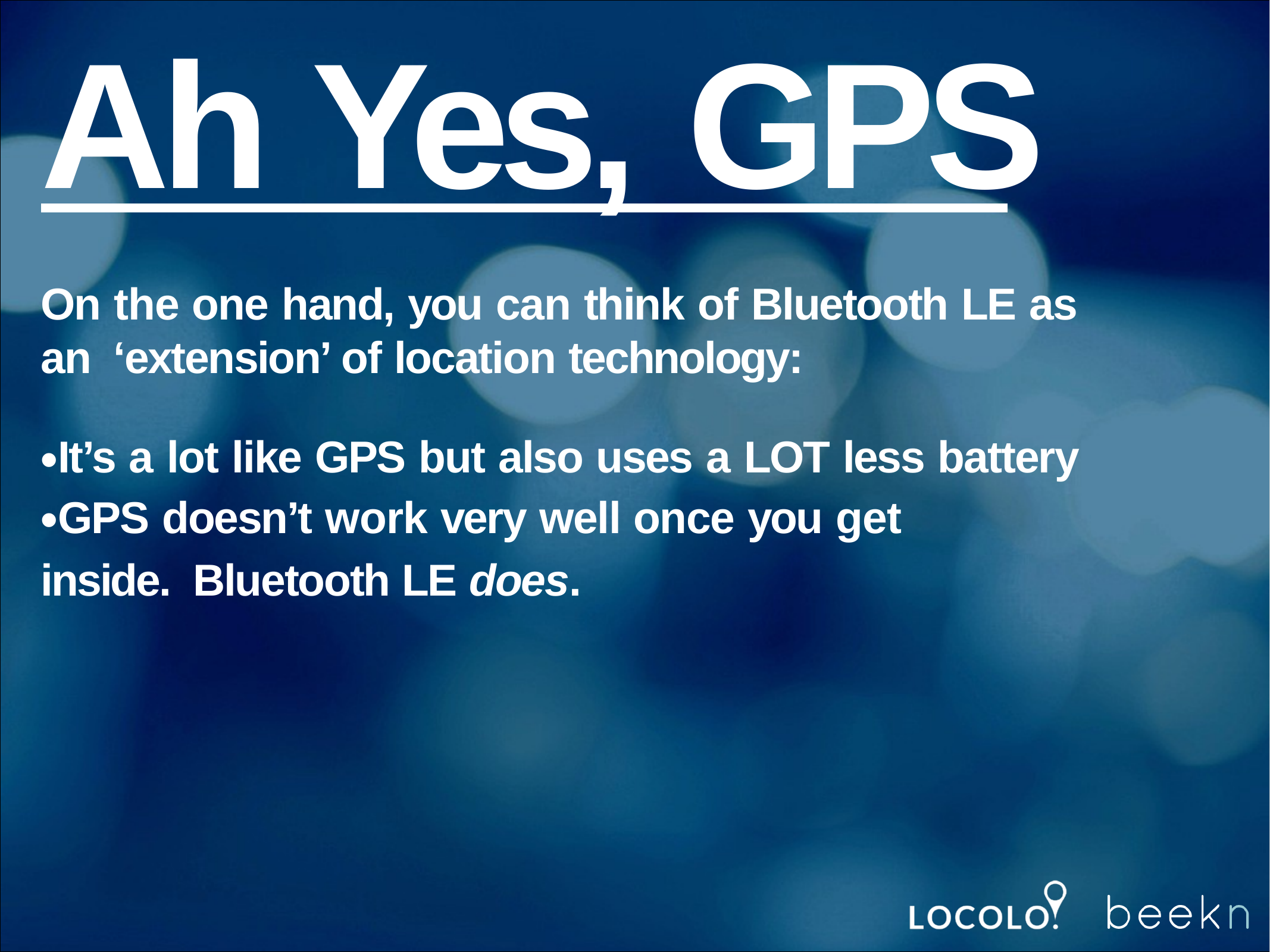

# Ah Yes, GPS

On the one hand, you can think of Bluetooth LE as an  ‘extension’ of location technology:

•It’s a lot like GPS but also uses a LOT less battery
•GPS doesn’t work very well once you get inside.  Bluetooth LE does.